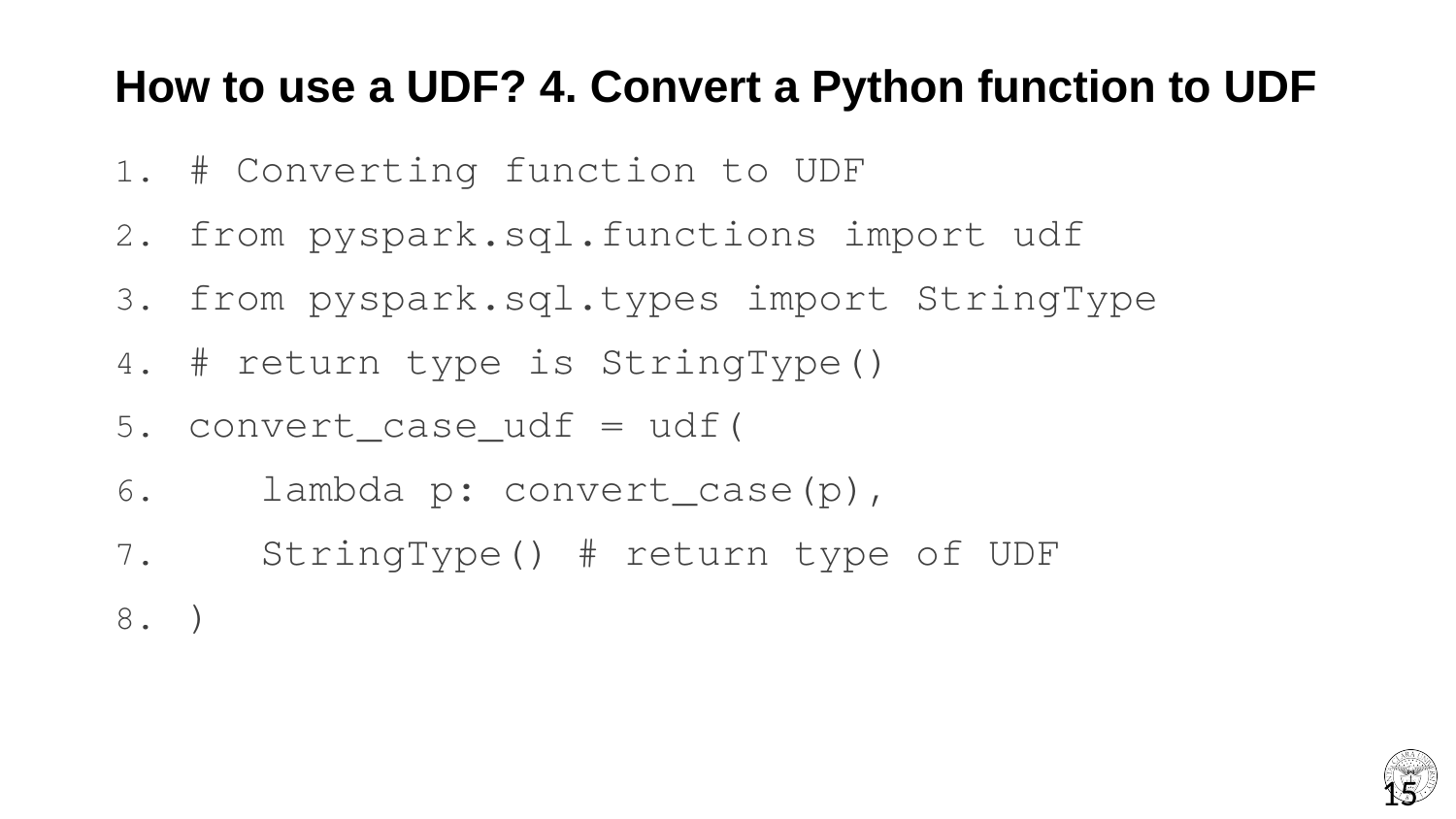

# How to use a UDF? 4. Convert a Python function to UDF
# Converting function to UDF
from pyspark.sql.functions import udf
from pyspark.sql.types import StringType
# return type is StringType()
convert_case_udf = udf(
   lambda p: convert_case(p),
   StringType() # return type of UDF
)

15